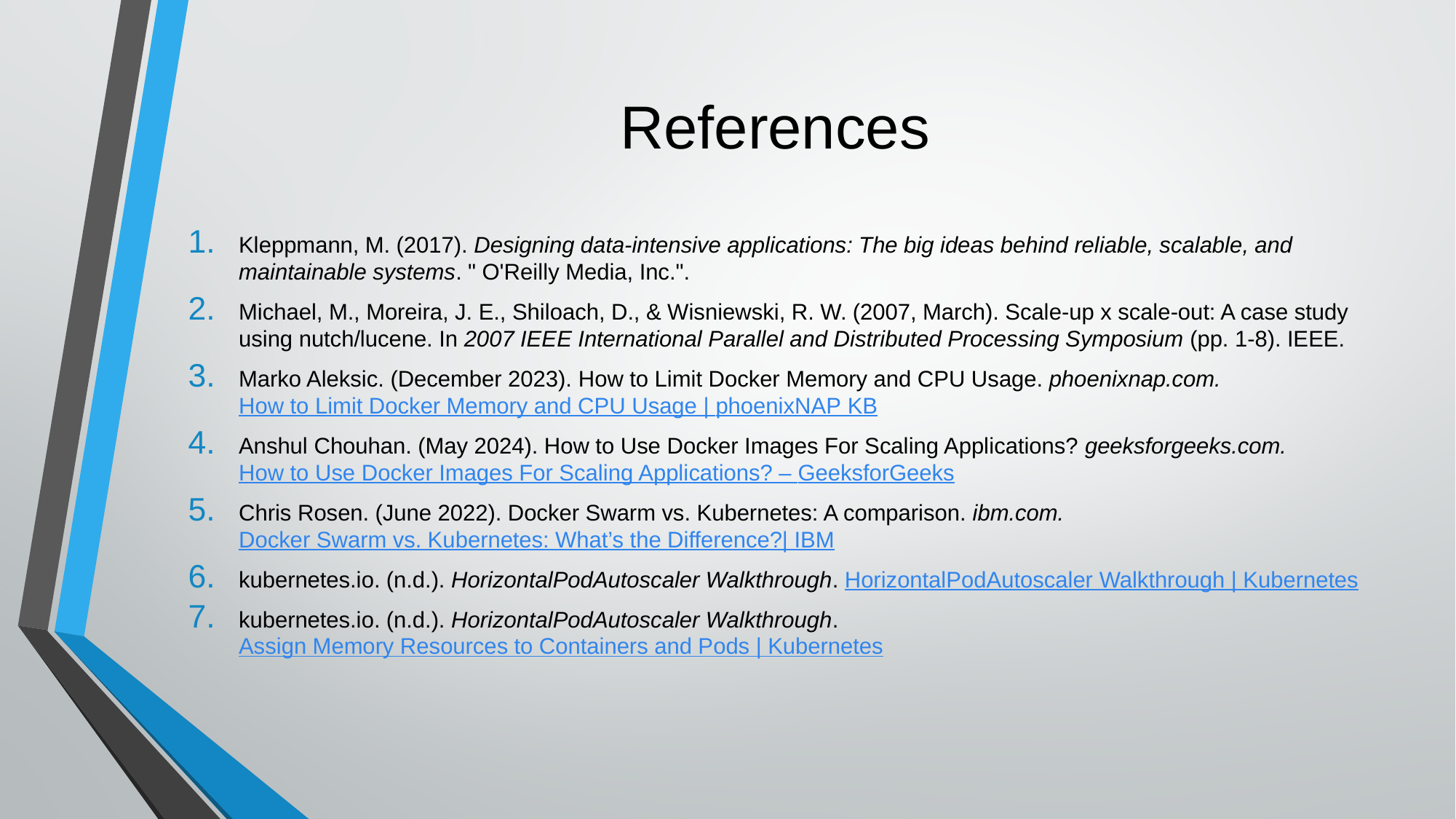

# References
Kleppmann, M. (2017). Designing data-intensive applications: The big ideas behind reliable, scalable, and maintainable systems. " O'Reilly Media, Inc.".
Michael, M., Moreira, J. E., Shiloach, D., & Wisniewski, R. W. (2007, March). Scale-up x scale-out: A case study using nutch/lucene. In 2007 IEEE International Parallel and Distributed Processing Symposium (pp. 1-8). IEEE.
Marko Aleksic. (December 2023). How to Limit Docker Memory and CPU Usage. phoenixnap.com. How to Limit Docker Memory and CPU Usage | phoenixNAP KB
Anshul Chouhan. (May 2024). How to Use Docker Images For Scaling Applications? geeksforgeeks.com. How to Use Docker Images For Scaling Applications? – GeeksforGeeks
Chris Rosen. (June 2022). Docker Swarm vs. Kubernetes: A comparison. ibm.com. Docker Swarm vs. Kubernetes: What’s the Difference?| IBM
kubernetes.io. (n.d.). HorizontalPodAutoscaler Walkthrough. HorizontalPodAutoscaler Walkthrough | Kubernetes
kubernetes.io. (n.d.). HorizontalPodAutoscaler Walkthrough. Assign Memory Resources to Containers and Pods | Kubernetes